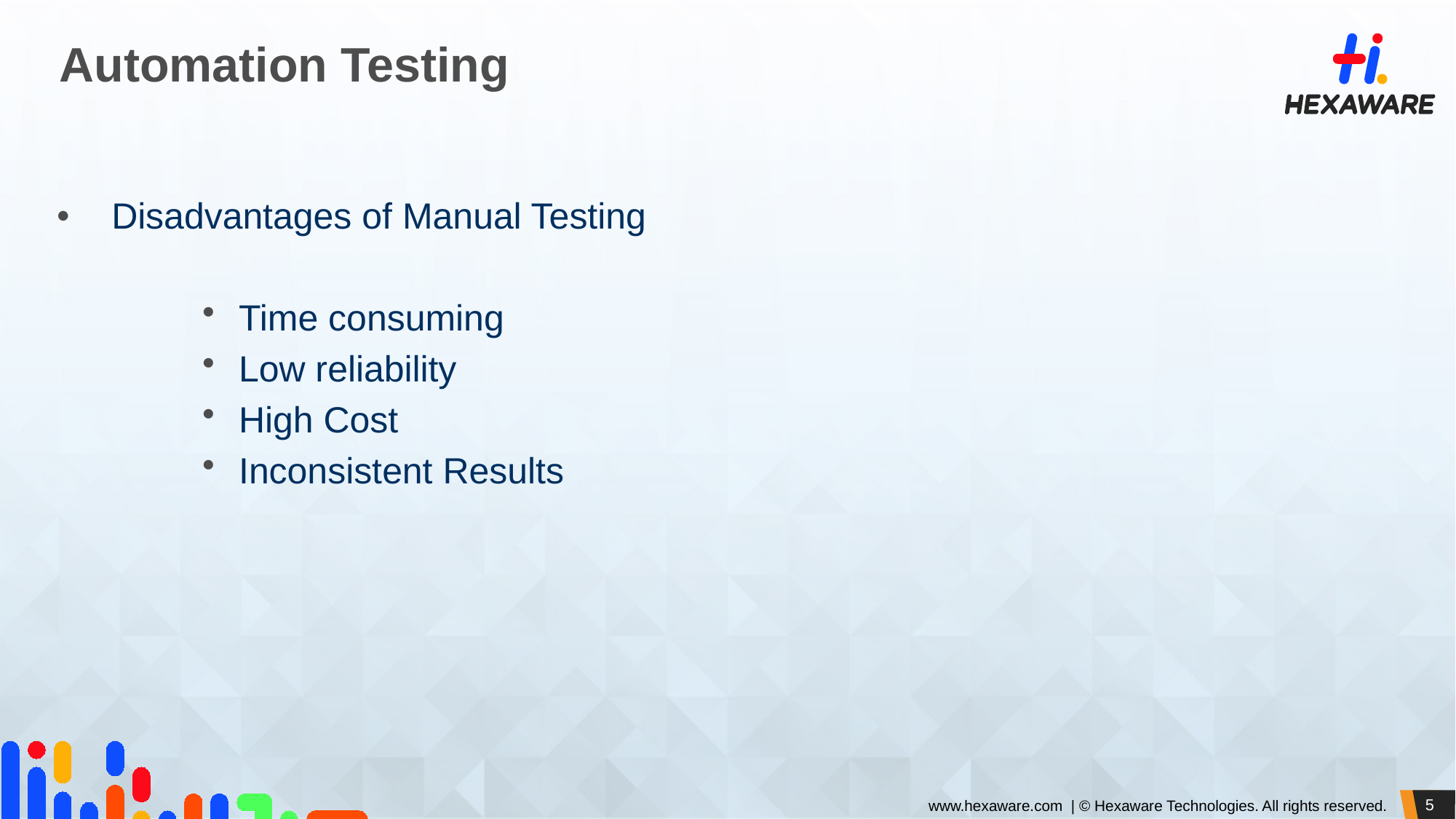

# Automation Testing
Disadvantages of Manual Testing

Time consuming
Low reliability
High Cost
Inconsistent Results